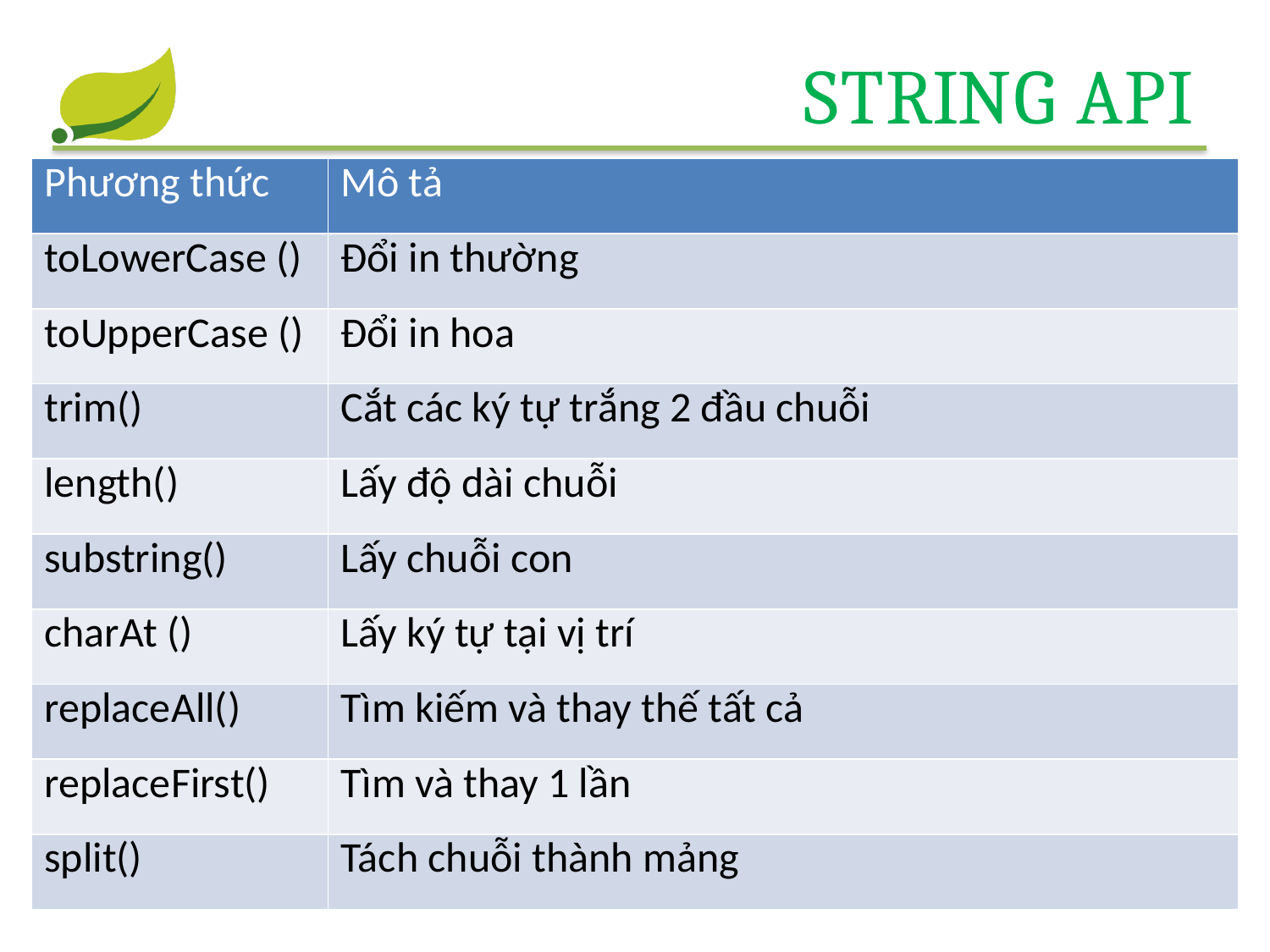

# String API
| Phương thức | Mô tả |
| --- | --- |
| toLowerCase () | Đổi in thường |
| toUpperCase () | Đổi in hoa |
| trim() | Cắt các ký tự trắng 2 đầu chuỗi |
| length() | Lấy độ dài chuỗi |
| substring() | Lấy chuỗi con |
| charAt () | Lấy ký tự tại vị trí |
| replaceAll() | Tìm kiếm và thay thế tất cả |
| replaceFirst() | Tìm và thay 1 lần |
| split() | Tách chuỗi thành mảng |